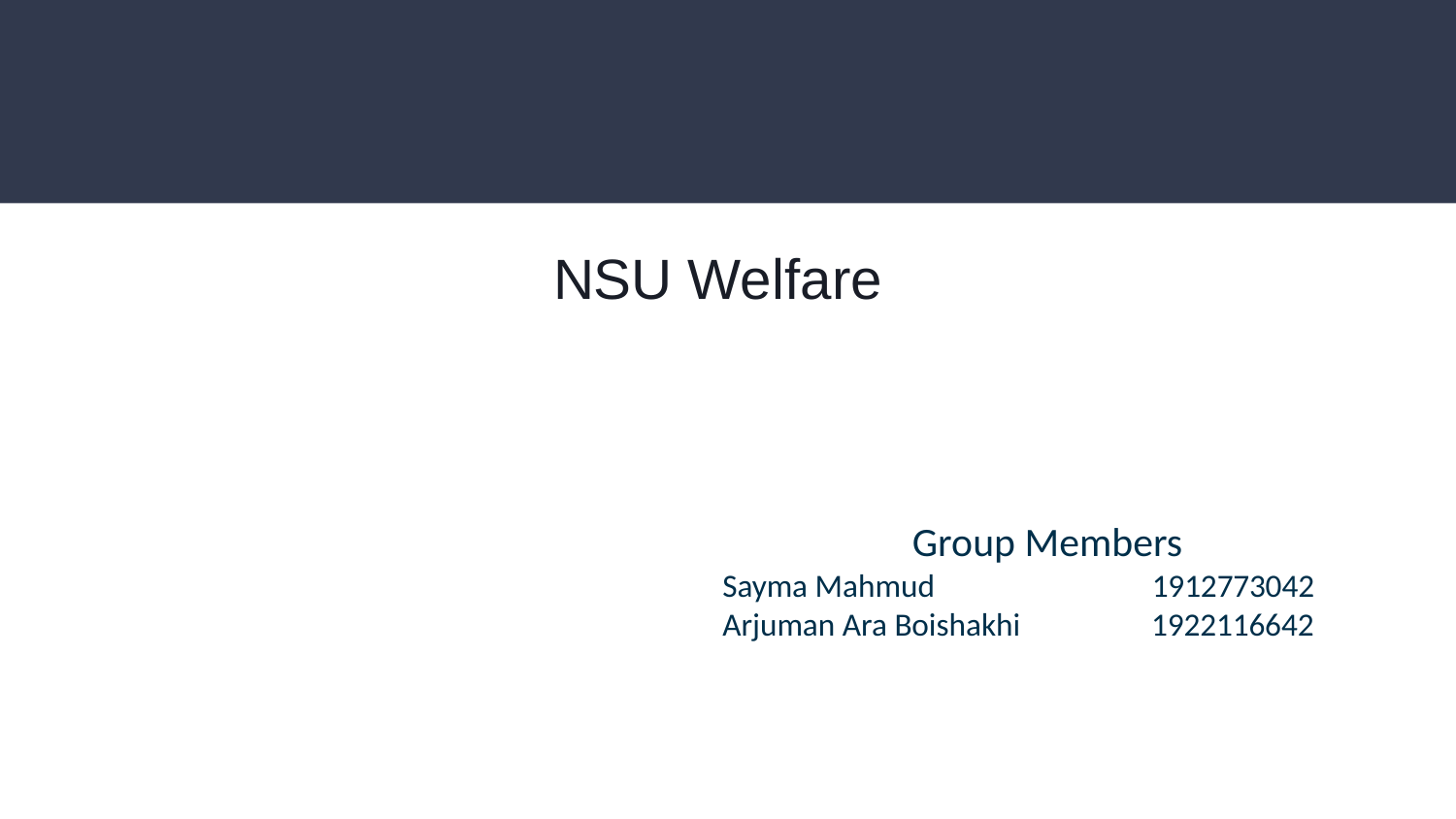

# NSU Welfare
Group Members
Sayma Mahmud	                   1912773042
Arjuman Ara Boishakhi                  1922116642